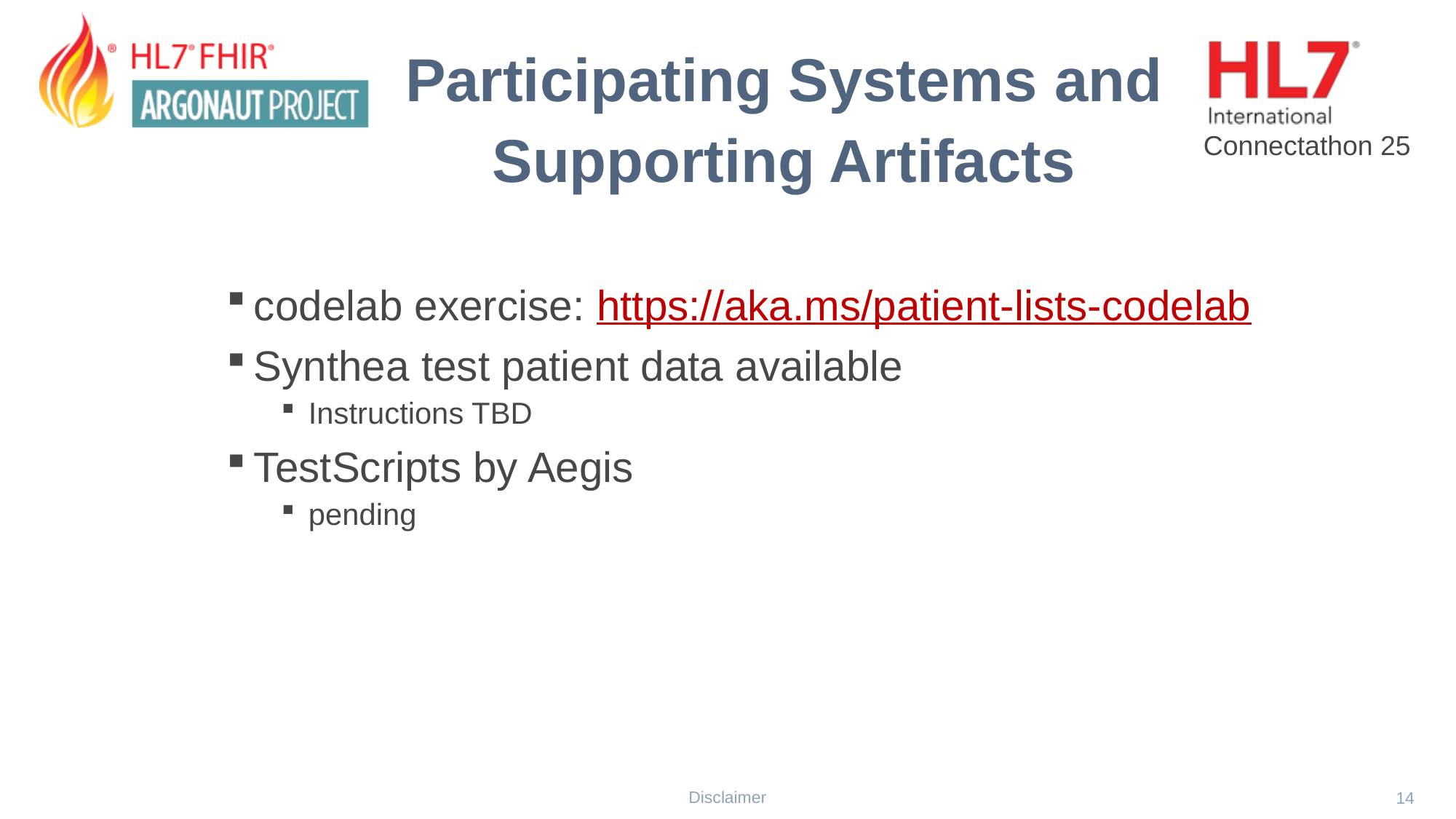

Participating Systems and
Supporting Artifacts
codelab exercise: https://aka.ms/patient-lists-codelab
Synthea test patient data available
Instructions TBD
TestScripts by Aegis
pending
Disclaimer
14